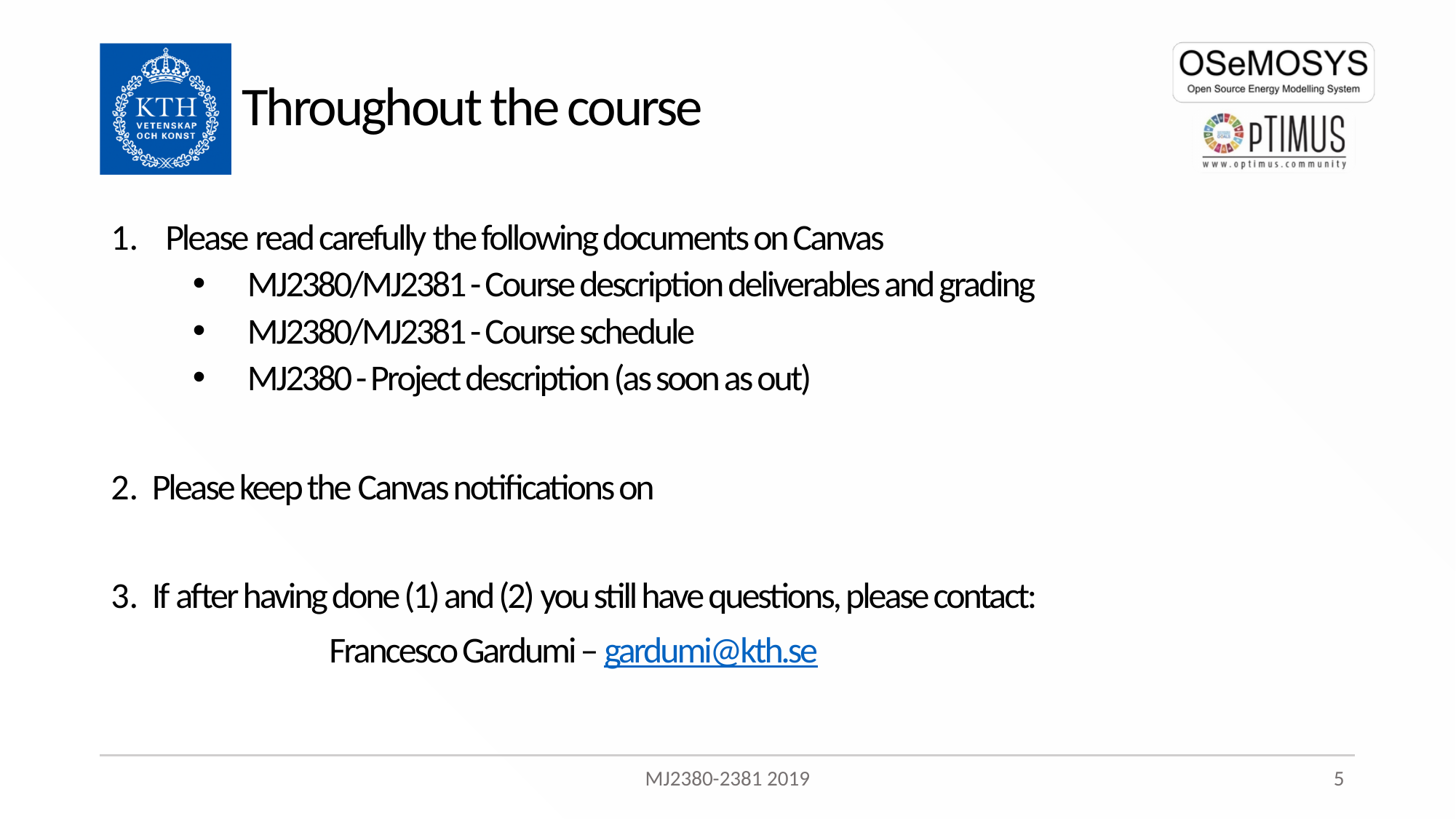

# Throughout the course
Please read carefully the following documents on Canvas
MJ2380/MJ2381 - Course description deliverables and grading
MJ2380/MJ2381 - Course schedule
MJ2380 - Project description (as soon as out)

Please keep the Canvas notifications on

If after having done (1) and (2) you still have questions, please contact:
		Francesco Gardumi – gardumi@kth.se
MJ2380-2381 2019
5